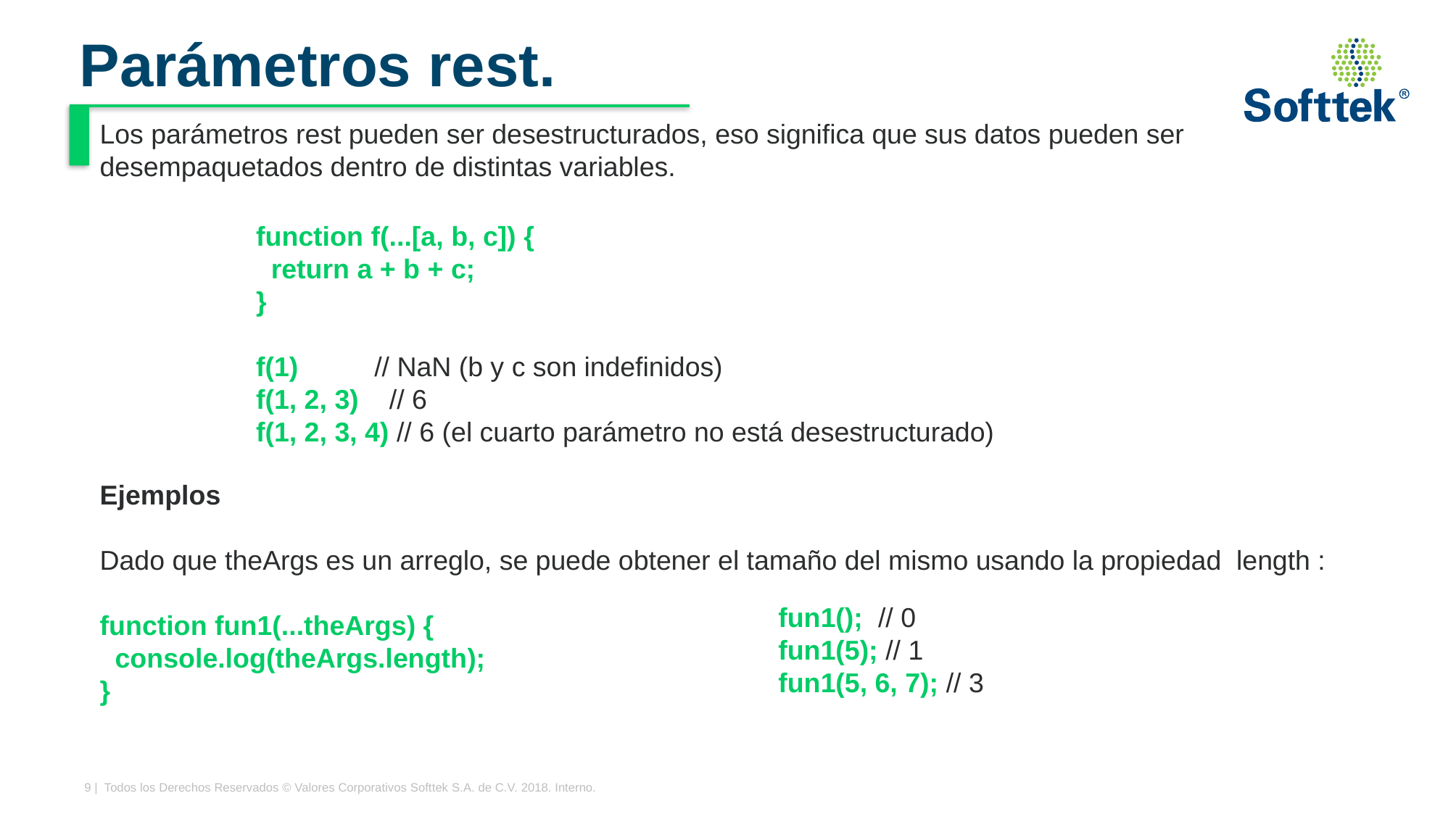

# Parámetros rest.

Los parámetros rest pueden ser desestructurados, eso significa que sus datos pueden ser desempaquetados dentro de distintas variables.
function f(...[a, b, c]) {
  return a + b + c;
}

f(1)          // NaN (b y c son indefinidos)
f(1, 2, 3)    // 6
f(1, 2, 3, 4) // 6 (el cuarto parámetro no está desestructurado)
Ejemplos

Dado que theArgs es un arreglo, se puede obtener el tamaño del mismo usando la propiedad  length :

function fun1(...theArgs) {
  console.log(theArgs.length);
}

fun1();  // 0
fun1(5); // 1
fun1(5, 6, 7); // 3